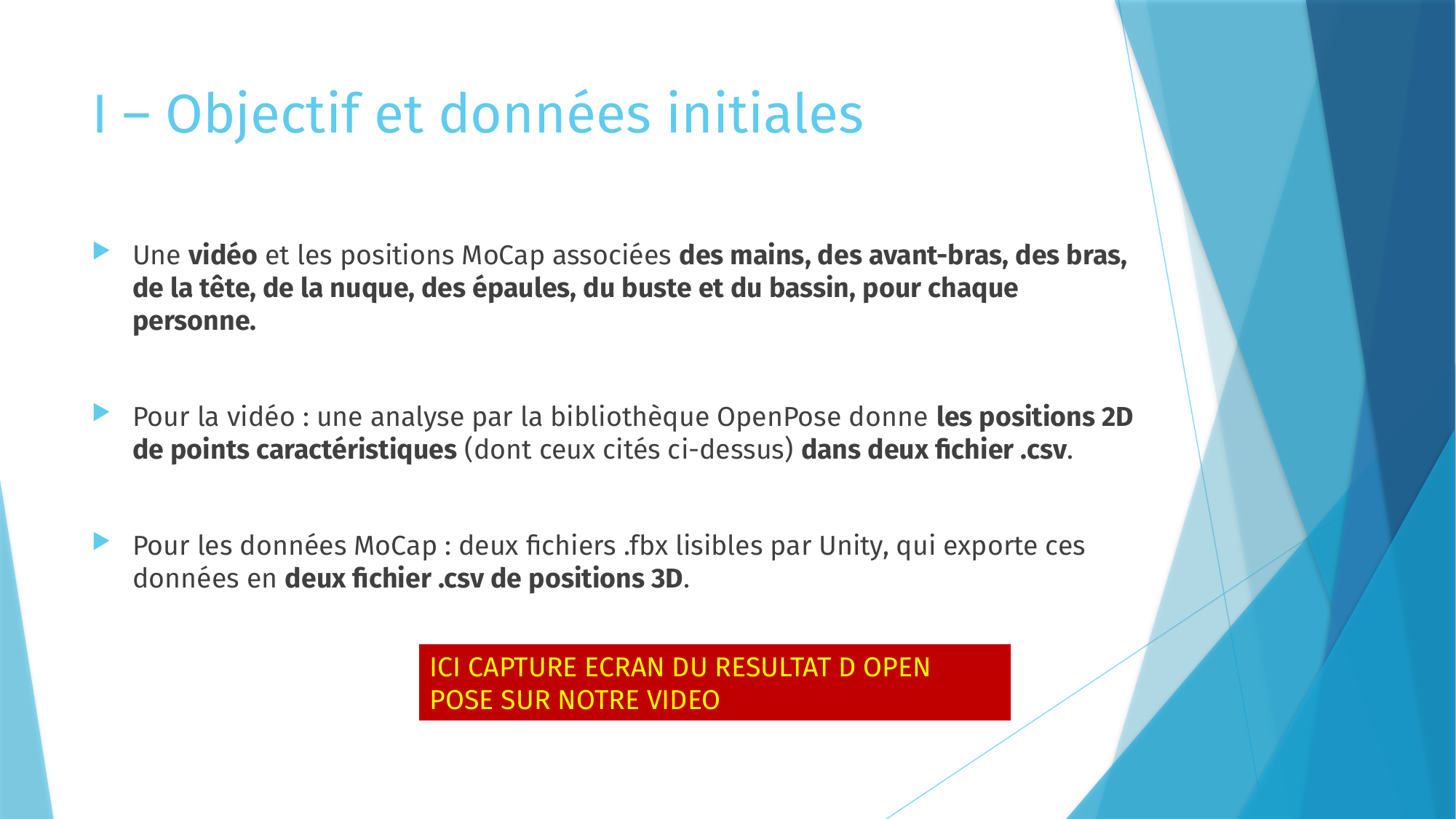

# I – Objectif et données initiales
Une vidéo et les positions MoCap associées des mains, des avant-bras, des bras, de la tête, de la nuque, des épaules, du buste et du bassin, pour chaque personne.

Pour la vidéo : une analyse par la bibliothèque OpenPose donne les positions 2D de points caractéristiques (dont ceux cités ci-dessus) dans deux fichier .csv.

Pour les données MoCap : deux fichiers .fbx lisibles par Unity, qui exporte ces données en deux fichier .csv de positions 3D.
ICI CAPTURE ECRAN DU RESULTAT D OPEN POSE SUR NOTRE VIDEO